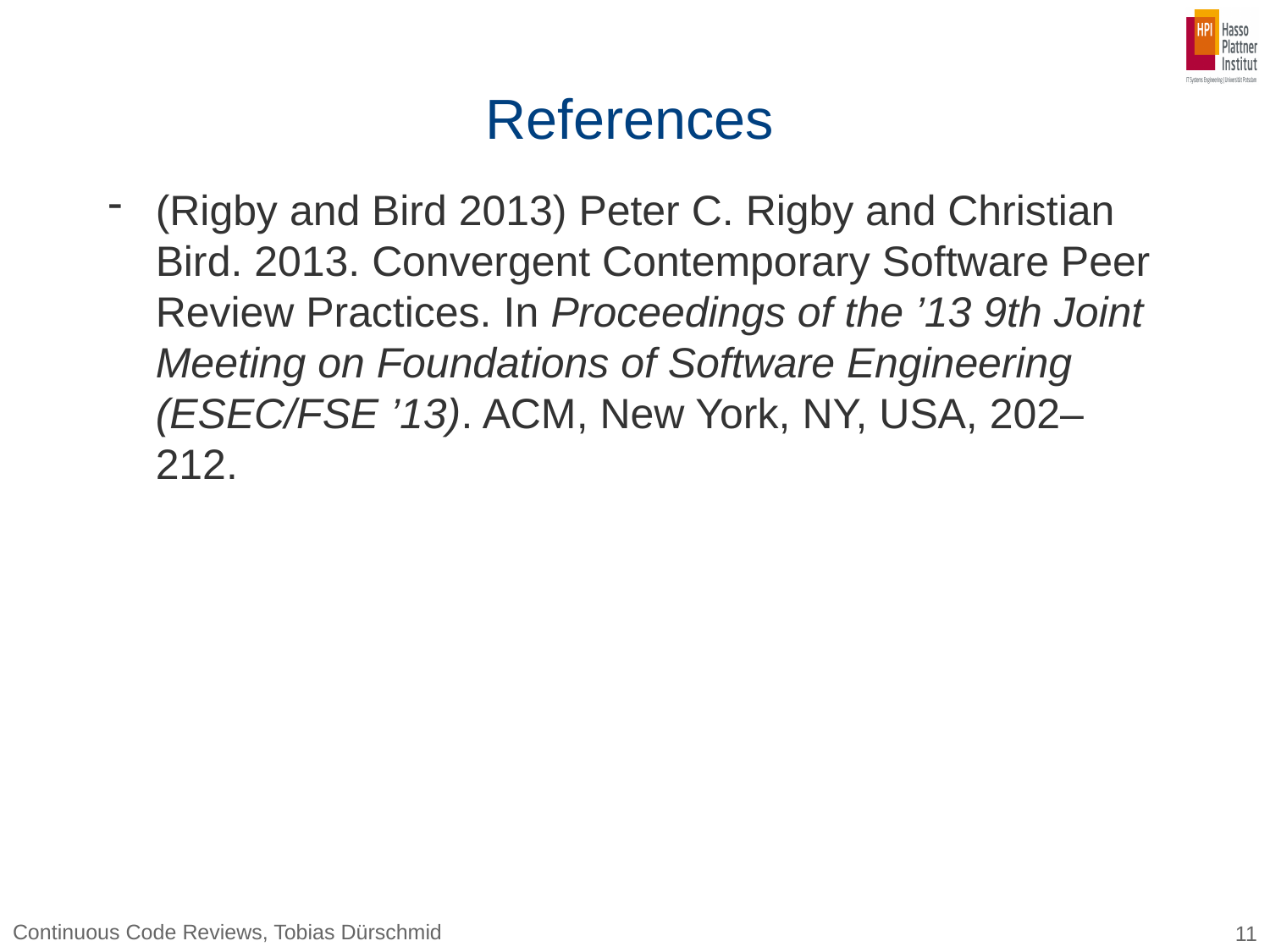

# References
(Rigby and Bird 2013) Peter C. Rigby and Christian Bird. 2013. Convergent Contemporary Software Peer Review Practices. In Proceedings of the ’13 9th Joint Meeting on Foundations of Software Engineering (ESEC/FSE ’13). ACM, New York, NY, USA, 202–212.
Continuous Code Reviews, Tobias Dürschmid
11